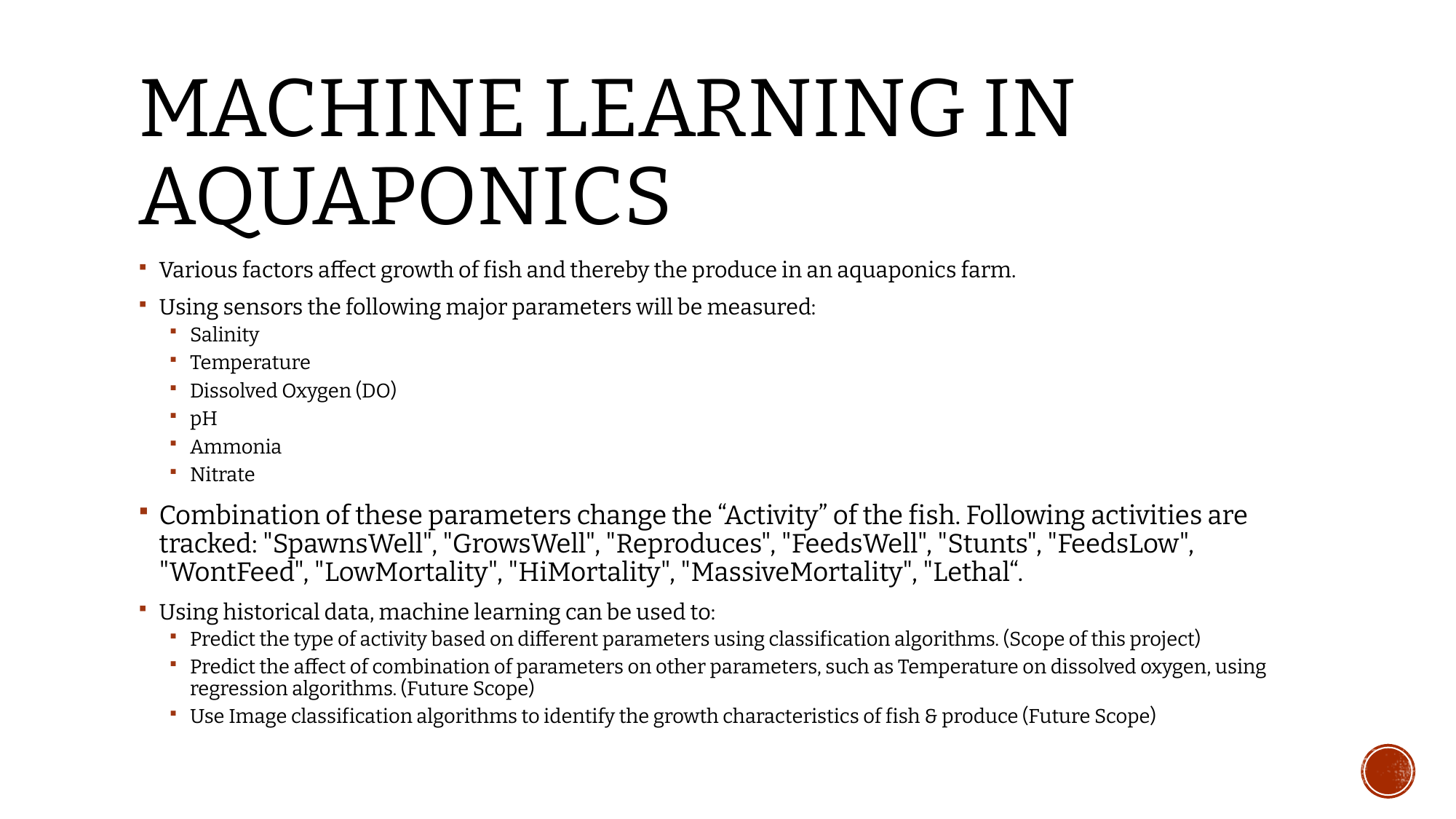

# Machine Learning in Aquaponics
Various factors affect growth of fish and thereby the produce in an aquaponics farm.
Using sensors the following major parameters will be measured:
Salinity
Temperature
Dissolved Oxygen (DO)
pH
Ammonia
Nitrate
Combination of these parameters change the “Activity” of the fish. Following activities are tracked: "SpawnsWell", "GrowsWell", "Reproduces", "FeedsWell", "Stunts", "FeedsLow", "WontFeed", "LowMortality", "HiMortality", "MassiveMortality", "Lethal“.
Using historical data, machine learning can be used to:
Predict the type of activity based on different parameters using classification algorithms. (Scope of this project)
Predict the affect of combination of parameters on other parameters, such as Temperature on dissolved oxygen, using regression algorithms. (Future Scope)
Use Image classification algorithms to identify the growth characteristics of fish & produce (Future Scope)